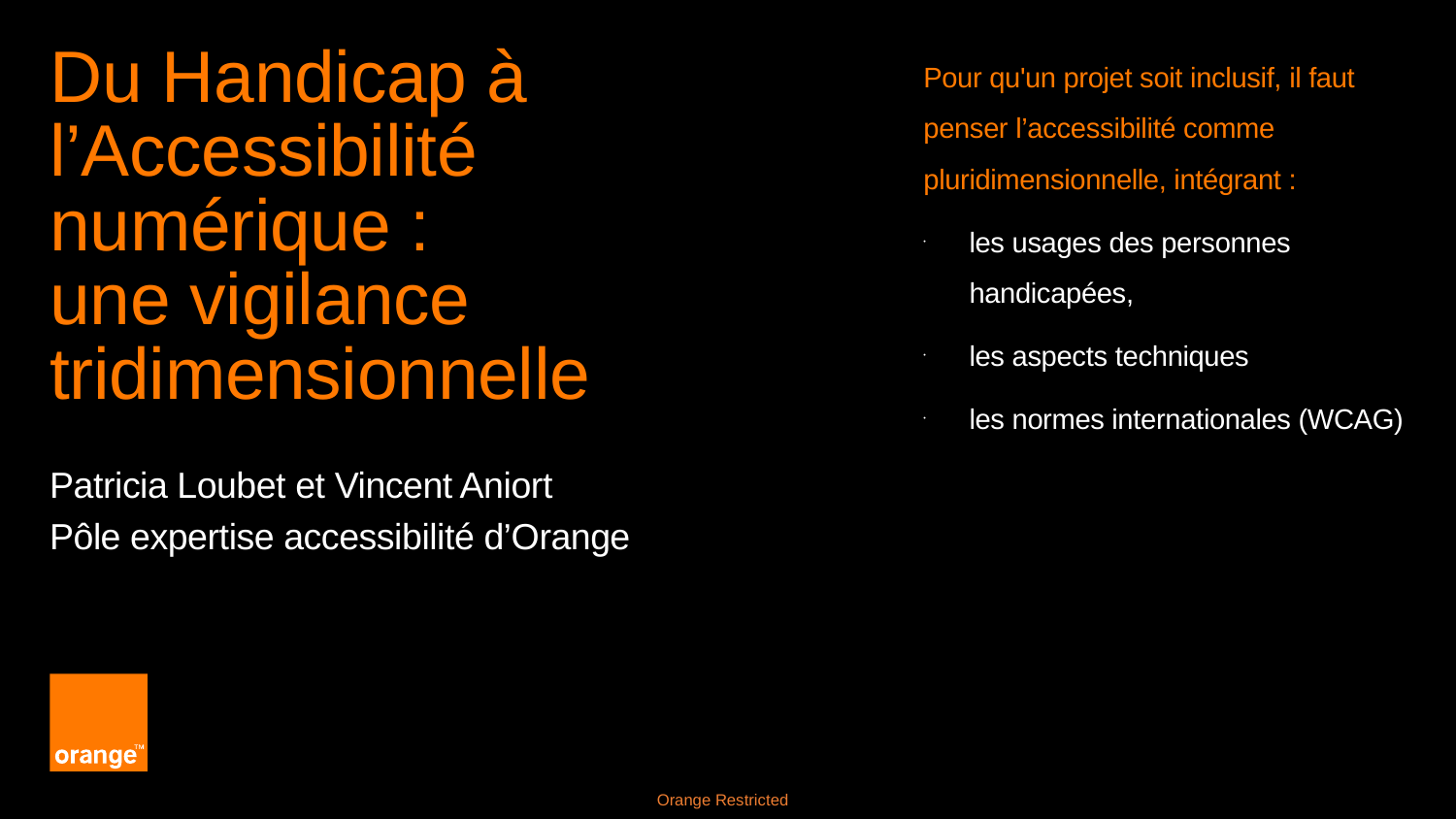

Pour qu'un projet soit inclusif, il faut penser l’accessibilité comme pluridimensionnelle, intégrant :
les usages des personnes handicapées,
les aspects techniques
les normes internationales (WCAG)
# Du Handicap à l’Accessibilité numérique : une vigilance tridimensionnelle
Patricia Loubet et Vincent Aniort
Pôle expertise accessibilité d’Orange